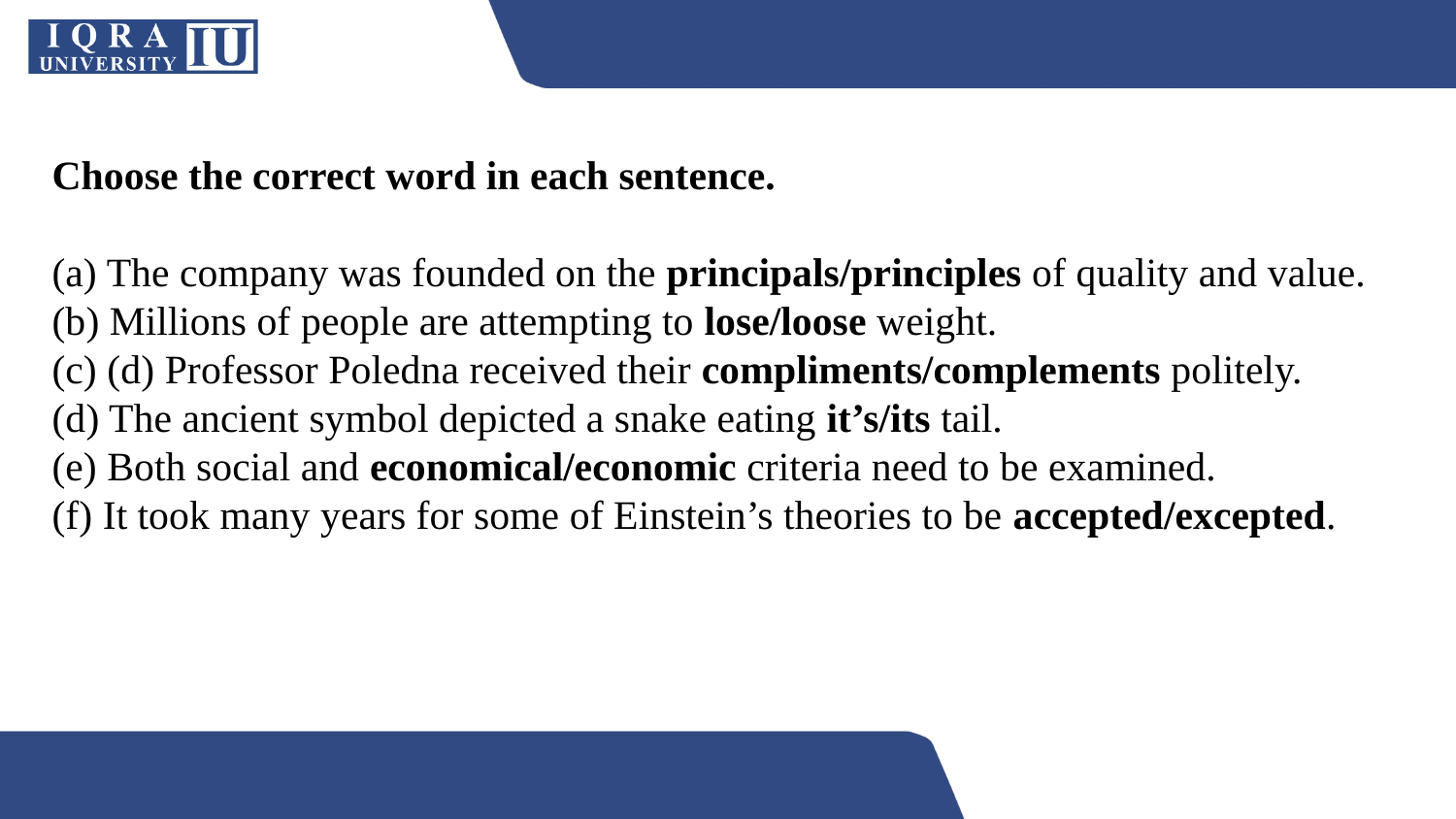

Choose the correct word in each sentence.

(a) The company was founded on the principals/principles of quality and value.
(b) Millions of people are attempting to lose/loose weight.
(c) (d) Professor Poledna received their compliments/complements politely.
(d) The ancient symbol depicted a snake eating it’s/its tail.
(e) Both social and economical/economic criteria need to be examined.
(f) It took many years for some of Einstein’s theories to be accepted/excepted.